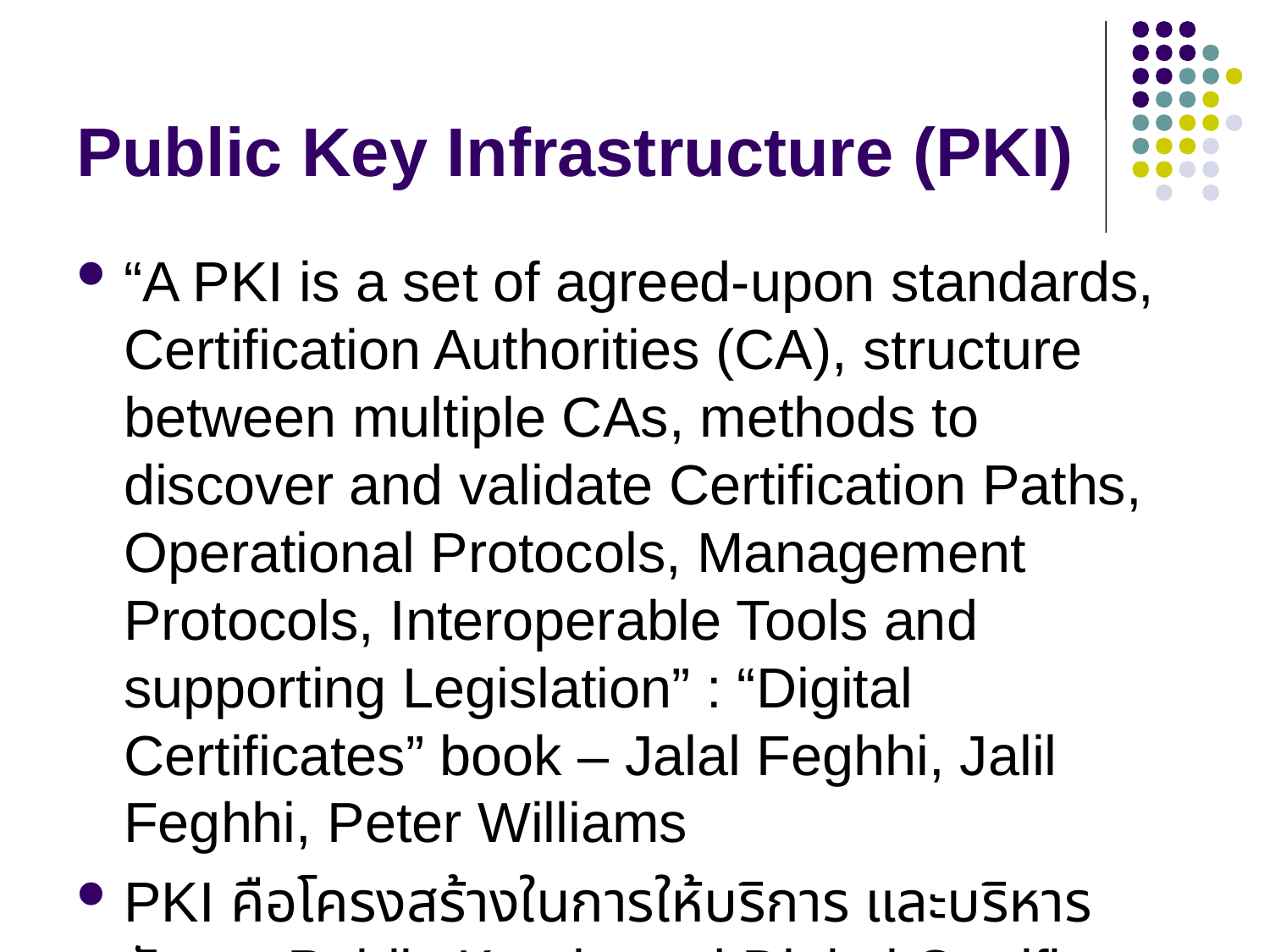

# Public Key Infrastructure (PKI)
“A PKI is a set of agreed-upon standards, Certification Authorities (CA), structure between multiple CAs, methods to discover and validate Certification Paths, Operational Protocols, Management Protocols, Interoperable Tools and supporting Legislation” : “Digital Certificates” book – Jalal Feghhi, Jalil Feghhi, Peter Williams
PKI คือโครงสร้างในการให้บริการ และบริหารจัดการ Public Key-based Digital Certificate